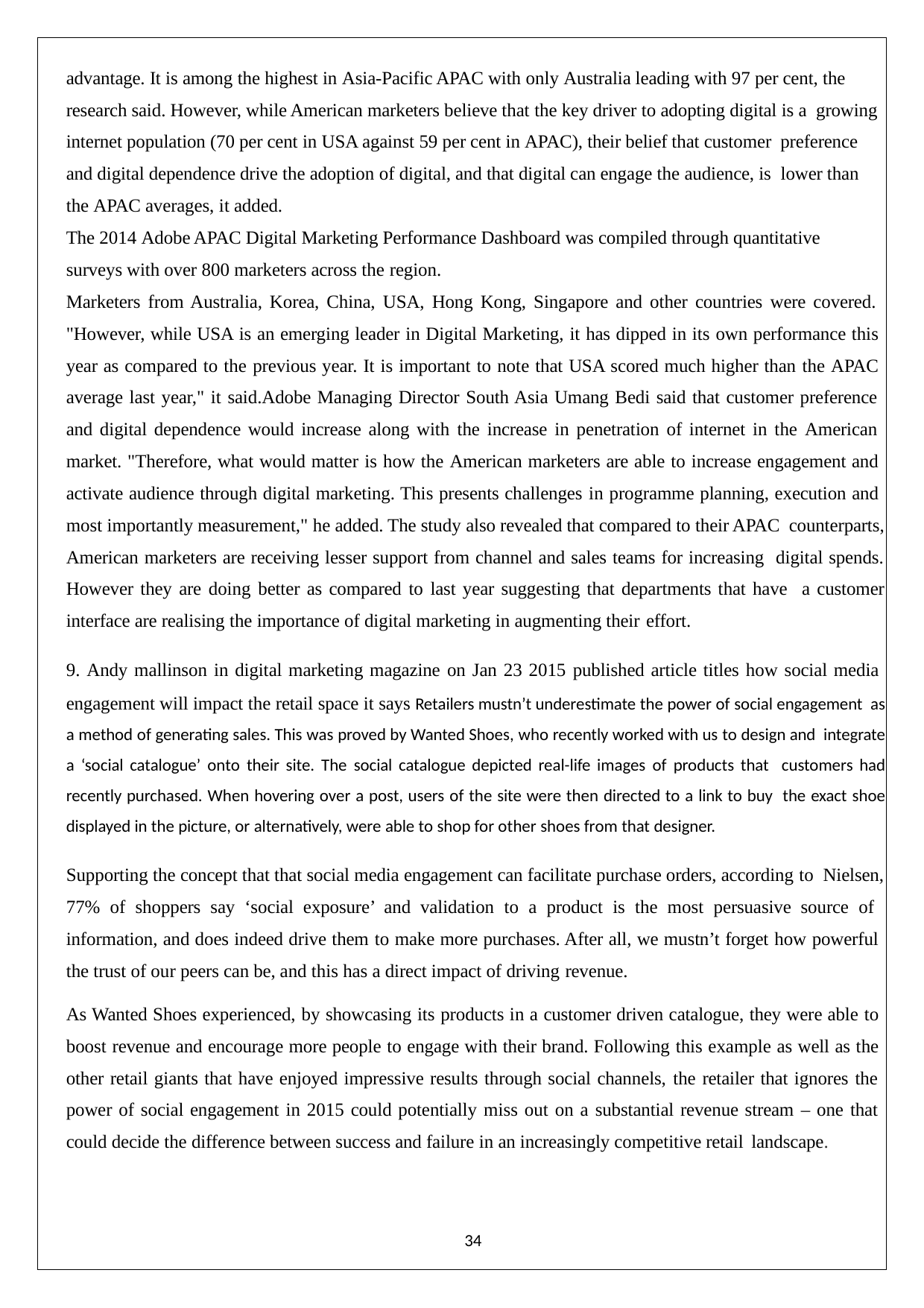

advantage. It is among the highest in Asia-Pacific APAC with only Australia leading with 97 per cent, the  research said. However, while American marketers believe that the key driver to adopting digital is a  growing internet population (70 per cent in USA against 59 per cent in APAC), their belief that customer  preference and digital dependence drive the adoption of digital, and that digital can engage the audience, is  lower than the APAC averages, it added.
The 2014 Adobe APAC Digital Marketing Performance Dashboard was compiled through quantitative  surveys with over 800 marketers across the region.
Marketers from Australia, Korea, China, USA, Hong Kong, Singapore and other countries were covered.  "However, while USA is an emerging leader in Digital Marketing, it has dipped in its own performance this  year as compared to the previous year. It is important to note that USA scored much higher than the APAC  average last year," it said.Adobe Managing Director South Asia Umang Bedi said that customer preference  and digital dependence would increase along with the increase in penetration of internet in the American  market. "Therefore, what would matter is how the American marketers are able to increase engagement and  activate audience through digital marketing. This presents challenges in programme planning, execution and  most importantly measurement," he added. The study also revealed that compared to their APAC  counterparts, American marketers are receiving lesser support from channel and sales teams for increasing  digital spends. However they are doing better as compared to last year suggesting that departments that have  a customer interface are realising the importance of digital marketing in augmenting their effort.
9. Andy mallinson in digital marketing magazine on Jan 23 2015 published article titles how social media  engagement will impact the retail space it says Retailers mustn’t underestimate the power of social engagement  as a method of generating sales. This was proved by Wanted Shoes, who recently worked with us to design and  integrate a ‘social catalogue’ onto their site. The social catalogue depicted real-life images of products that  customers had recently purchased. When hovering over a post, users of the site were then directed to a link to buy  the exact shoe displayed in the picture, or alternatively, were able to shop for other shoes from that designer.

Supporting the concept that that social media engagement can facilitate purchase orders, according to  Nielsen, 77% of shoppers say ‘social exposure’ and validation to a product is the most persuasive source of  information, and does indeed drive them to make more purchases. After all, we mustn’t forget how powerful  the trust of our peers can be, and this has a direct impact of driving revenue.
As Wanted Shoes experienced, by showcasing its products in a customer driven catalogue, they were able to  boost revenue and encourage more people to engage with their brand. Following this example as well as the  other retail giants that have enjoyed impressive results through social channels, the retailer that ignores the  power of social engagement in 2015 could potentially miss out on a substantial revenue stream – one that  could decide the difference between success and failure in an increasingly competitive retail landscape.
34